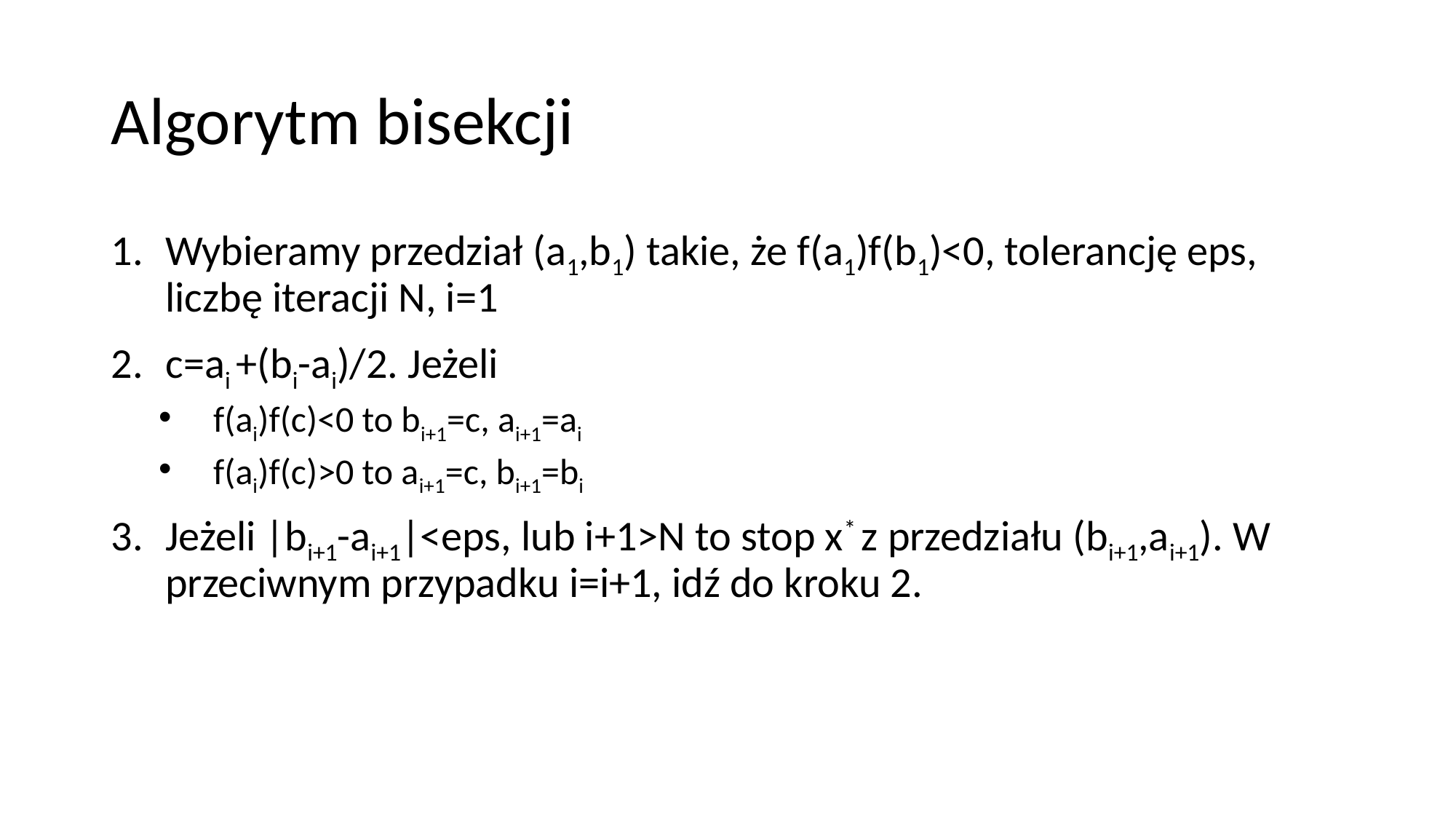

# Algorytm bisekcji
Wybieramy przedział (a1,b1) takie, że f(a1)f(b1)<0, tolerancję eps, liczbę iteracji N, i=1
c=ai +(bi-ai)/2. Jeżeli
f(ai)f(c)<0 to bi+1=c, ai+1=ai
f(ai)f(c)>0 to ai+1=c, bi+1=bi
Jeżeli |bi+1-ai+1|<eps, lub i+1>N to stop x* z przedziału (bi+1,ai+1). W przeciwnym przypadku i=i+1, idź do kroku 2.